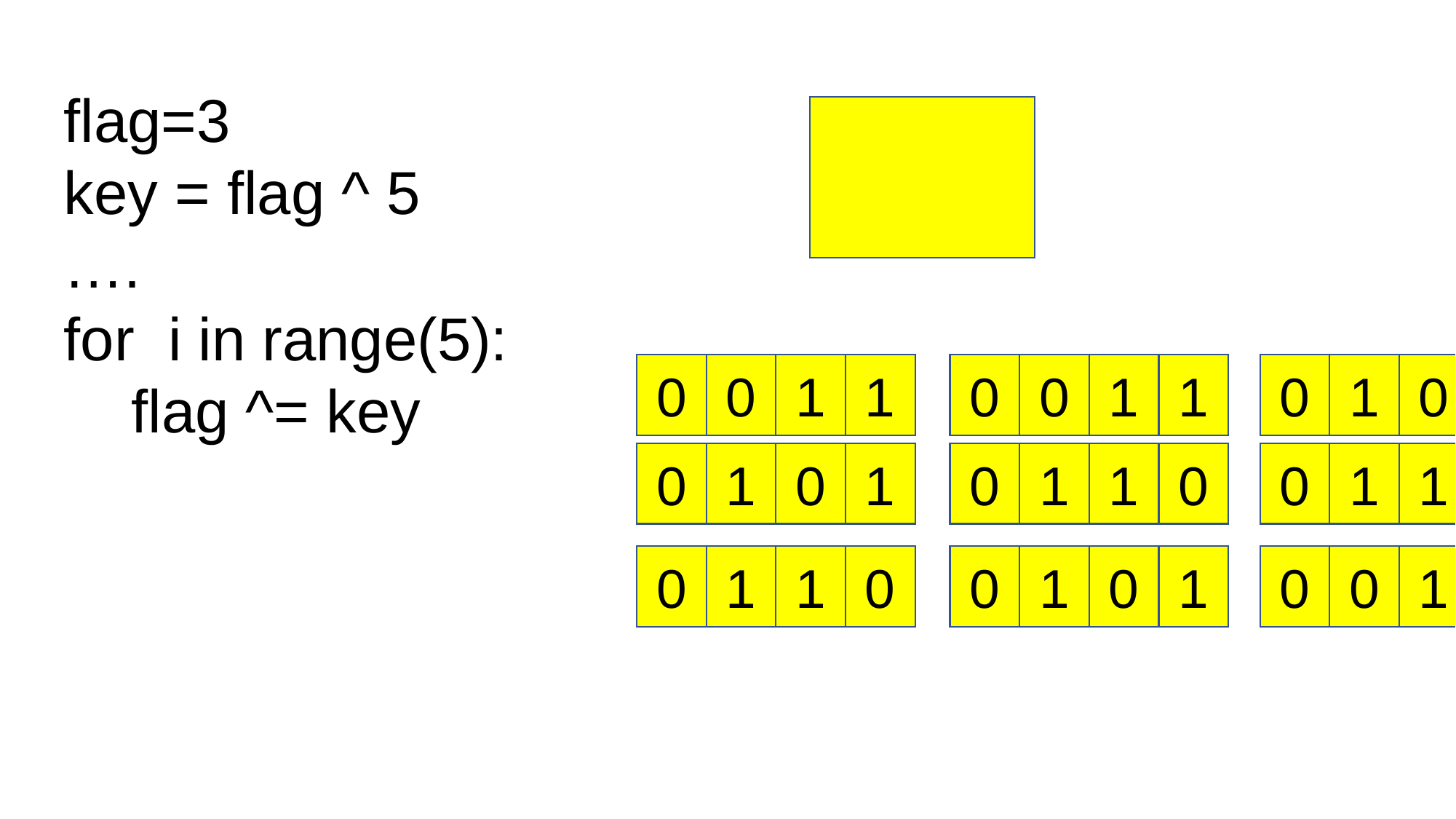

flag=3
key = flag ^ 5
….
for  i in range(5):
    flag ^= key

1
0
1
1
0
1
1
0
1
0
0
0
0
1
1
1
0
0
0
1
1
1
0
0
1
1
0
1
0
0
1
0
0
1
1
0